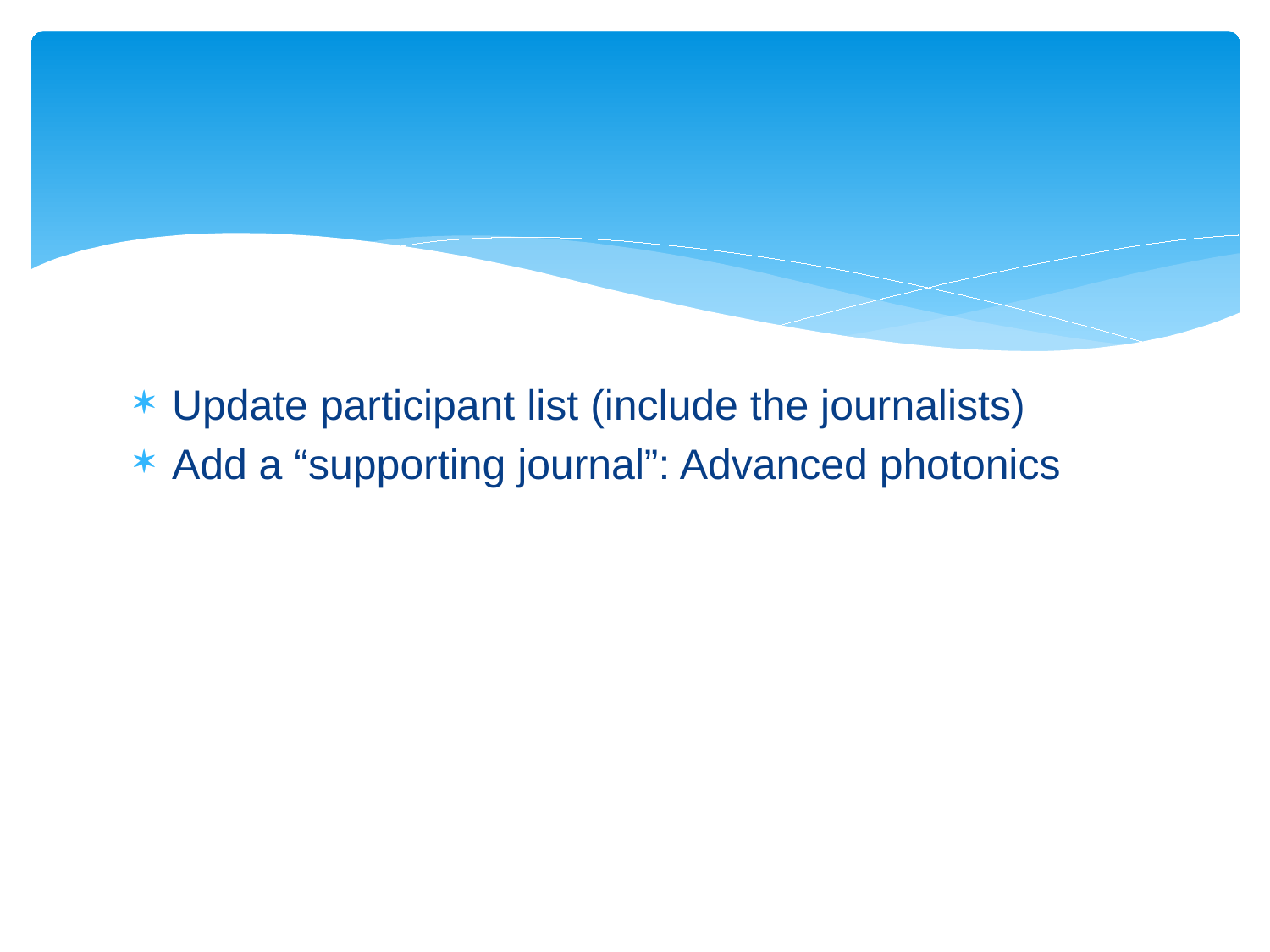

#
Update participant list (include the journalists)
Add a “supporting journal”: Advanced photonics